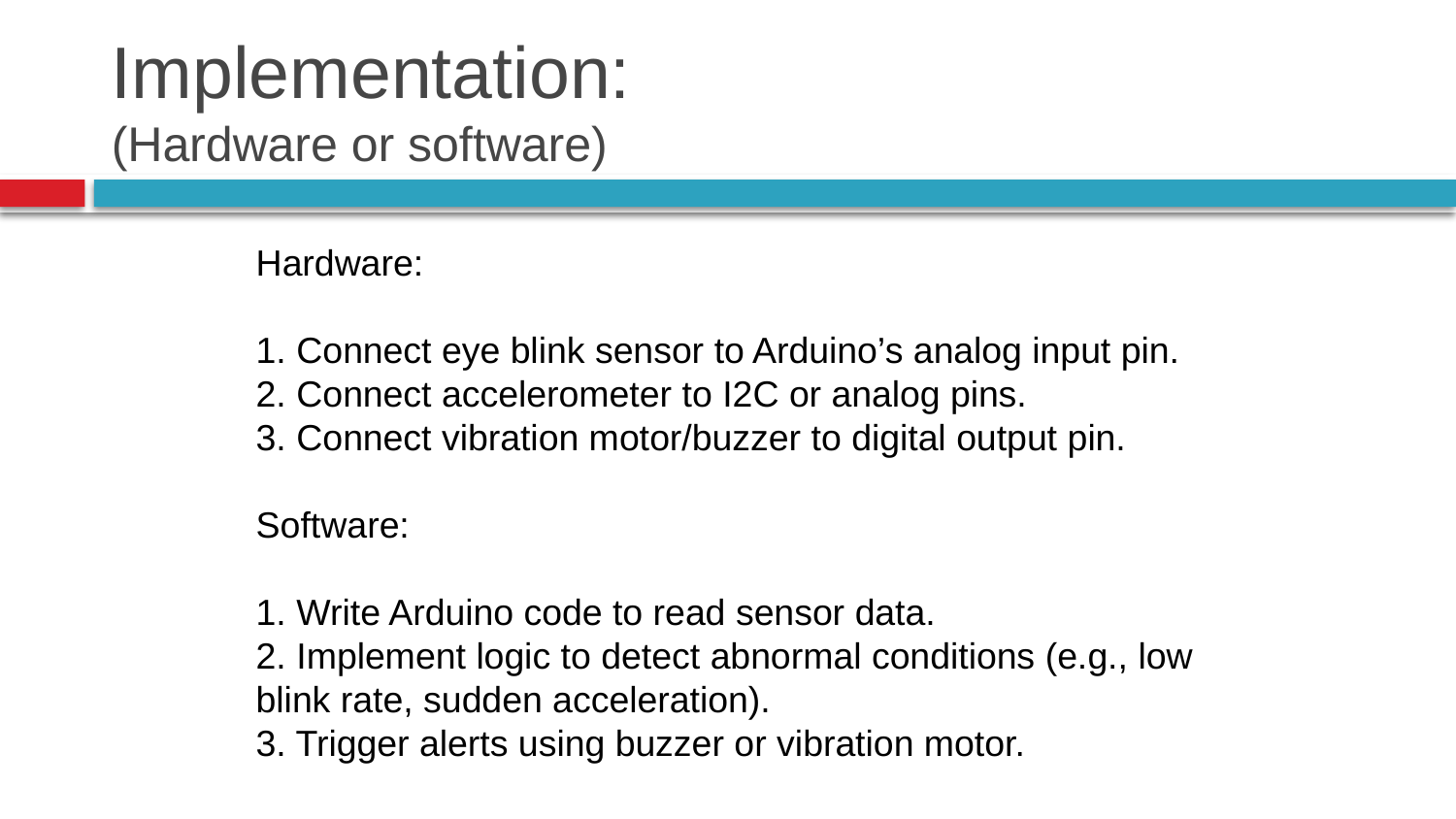

# Implementation: (Hardware or software)
Hardware:

1. Connect eye blink sensor to Arduino’s analog input pin.
2. Connect accelerometer to I2C or analog pins.
3. Connect vibration motor/buzzer to digital output pin.

Software:

1. Write Arduino code to read sensor data.
2. Implement logic to detect abnormal conditions (e.g., low blink rate, sudden acceleration).
3. Trigger alerts using buzzer or vibration motor.